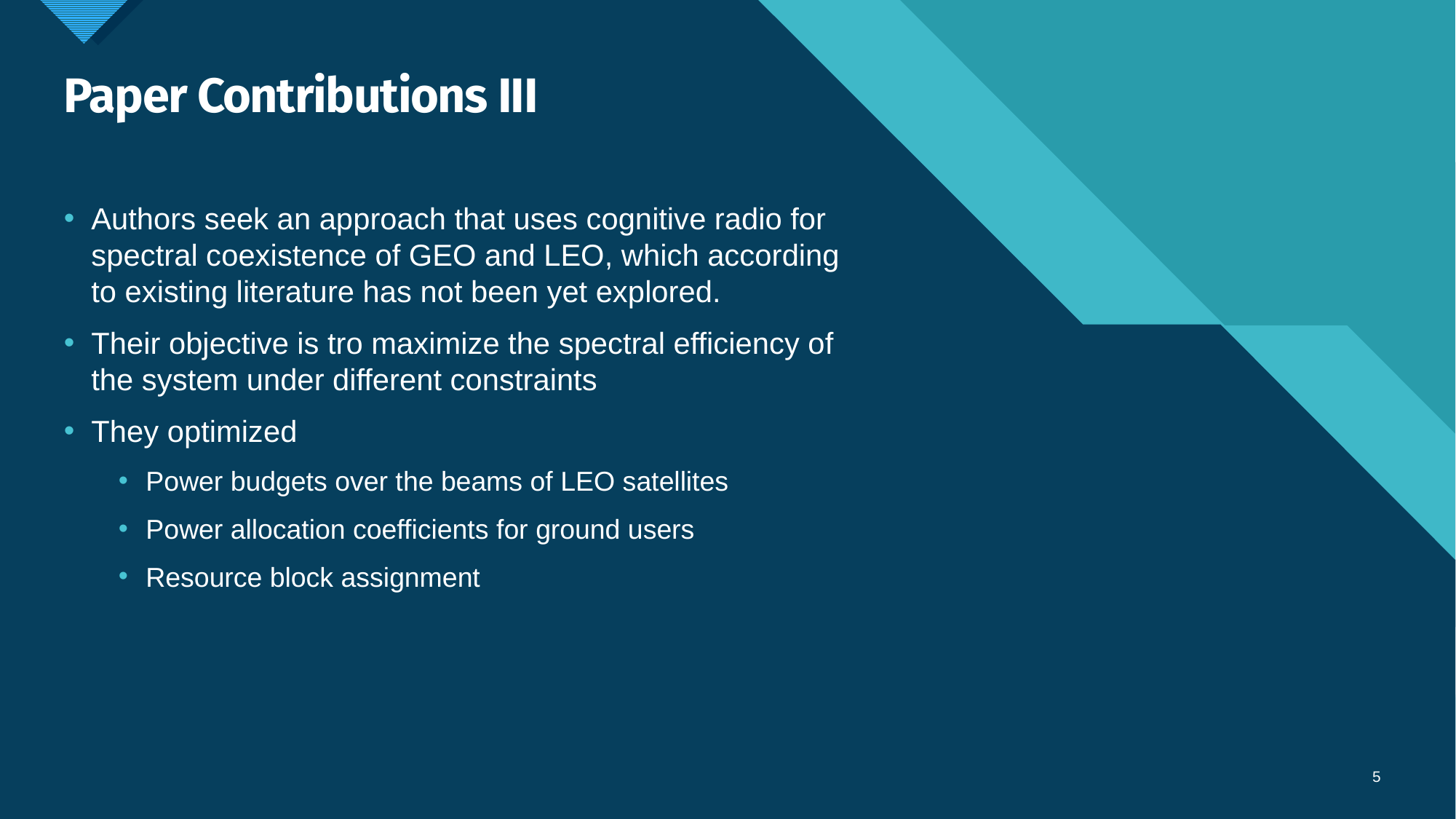

# Paper Contributions III
Authors seek an approach that uses cognitive radio for spectral coexistence of GEO and LEO, which according to existing literature has not been yet explored.
Their objective is tro maximize the spectral efficiency of the system under different constraints
They optimized
Power budgets over the beams of LEO satellites
Power allocation coefficients for ground users
Resource block assignment
5